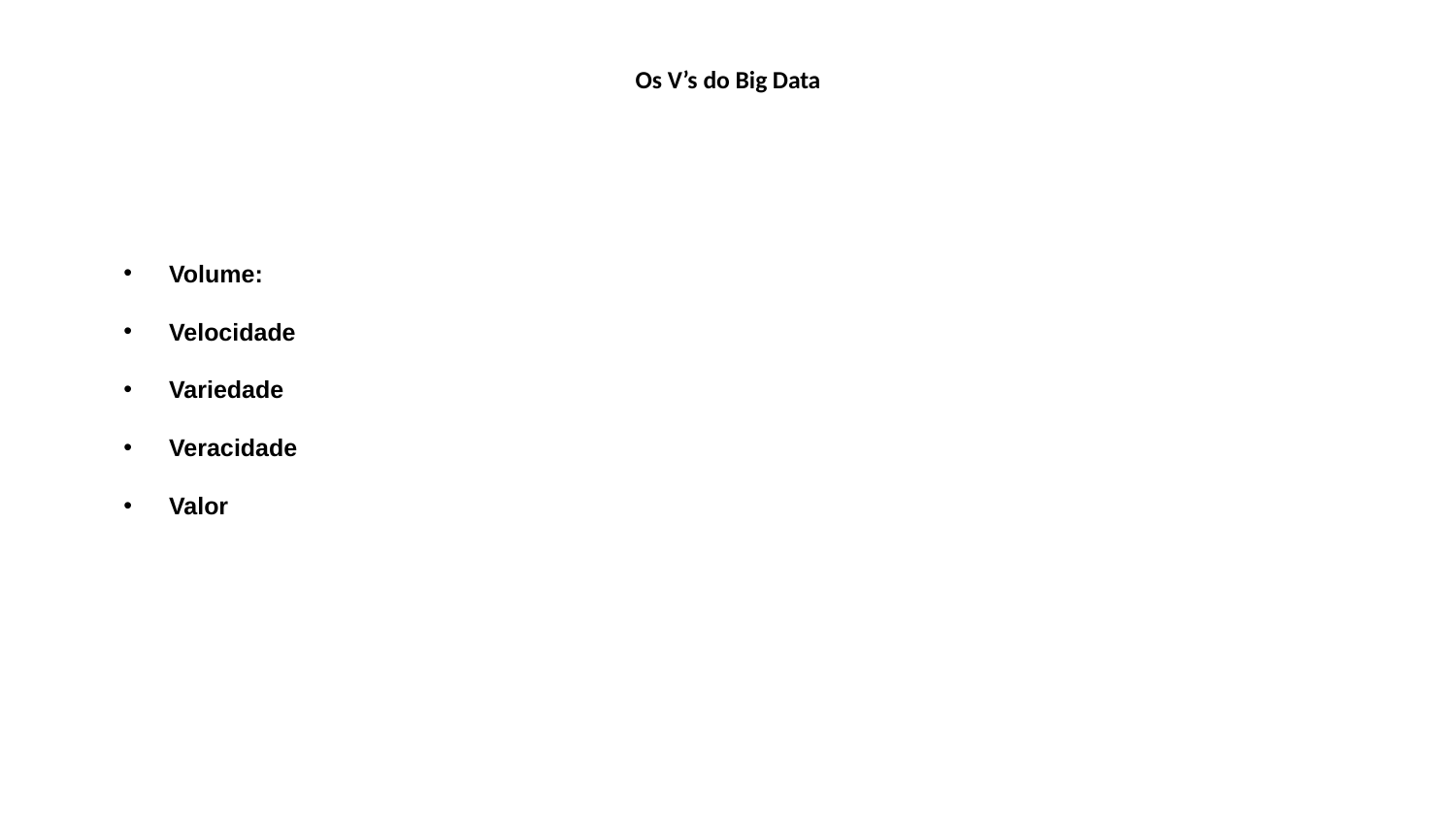

# Os V’s do Big Data
Volume:

Velocidade

Variedade

Veracidade

Valor